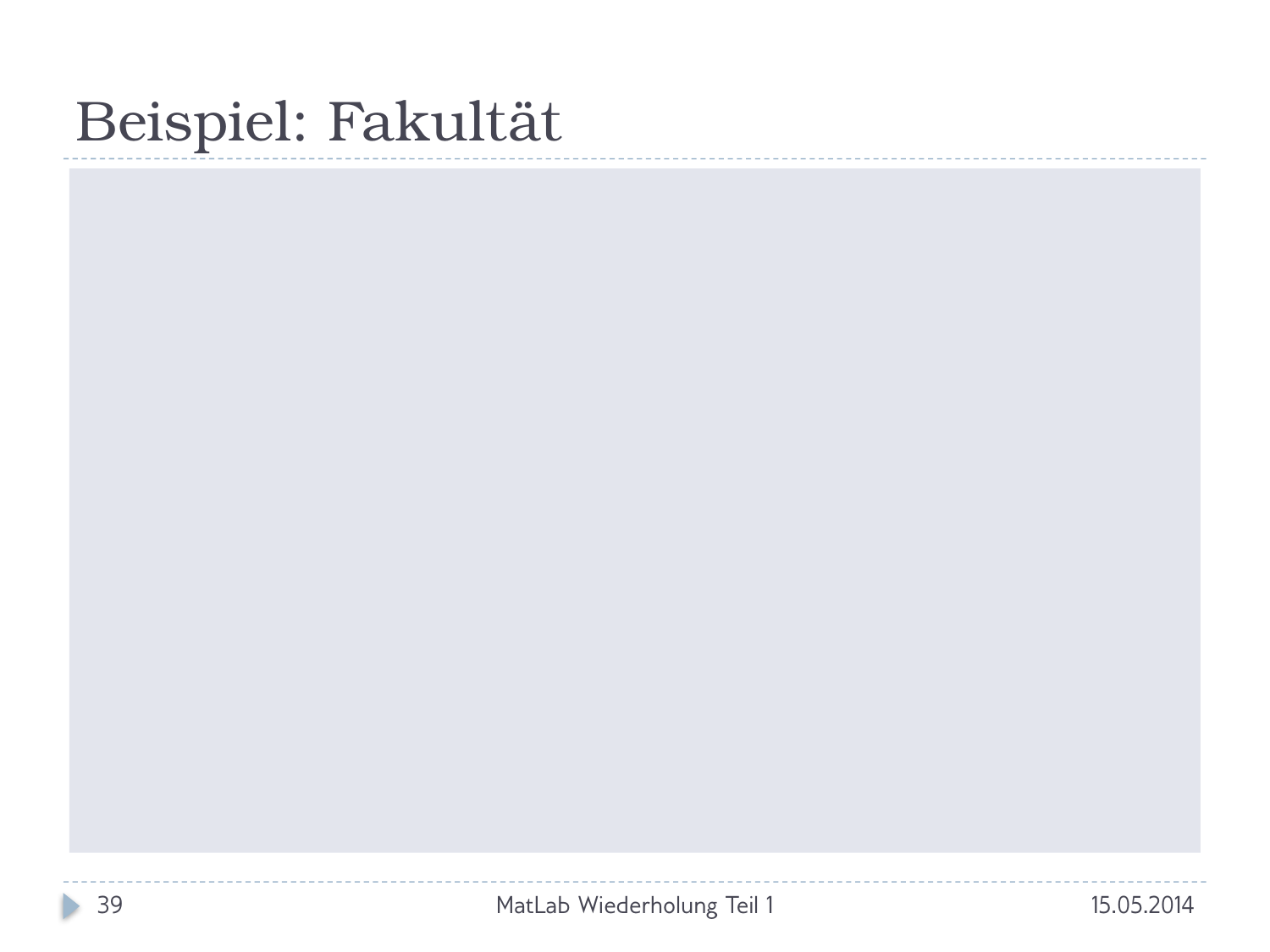

# Beispiel: Fakultät

39
MatLab Wiederholung Teil 1
15.05.2014